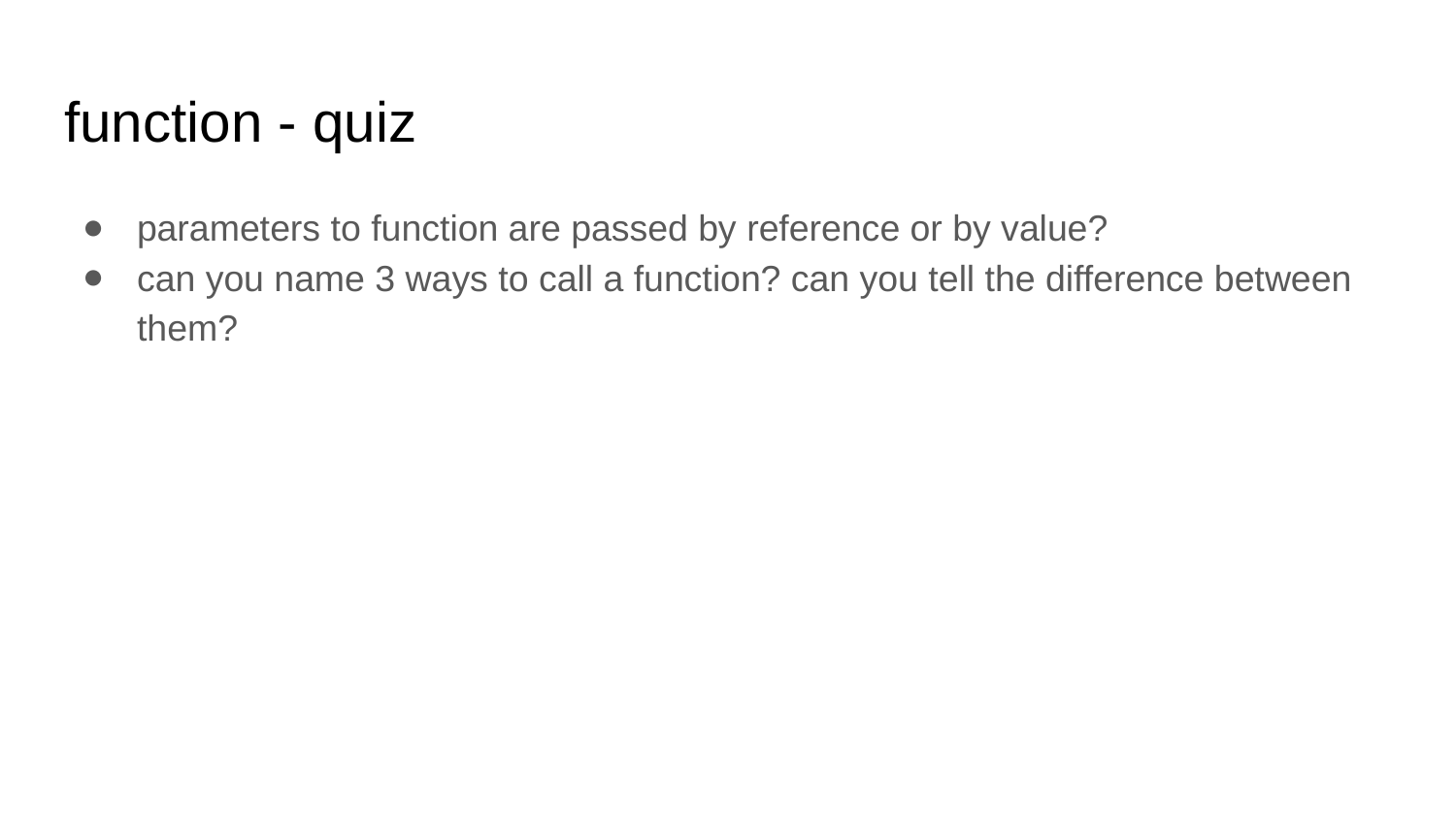

function - quiz
parameters to function are passed by reference or by value?
can you name 3 ways to call a function? can you tell the difference between them?